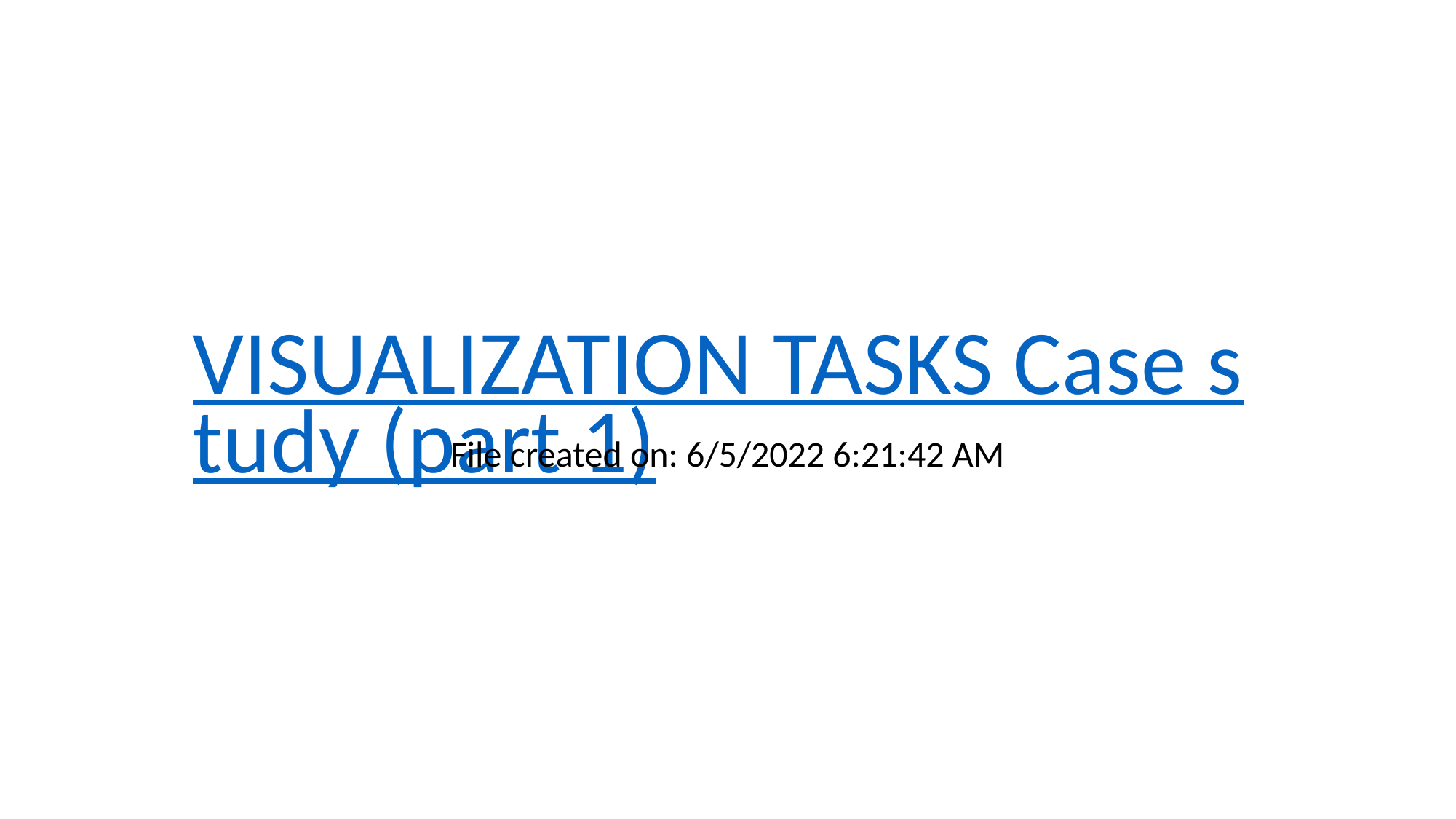

# VISUALIZATION TASKS Case study (part 1)
File created on: 6/5/2022 6:21:42 AM